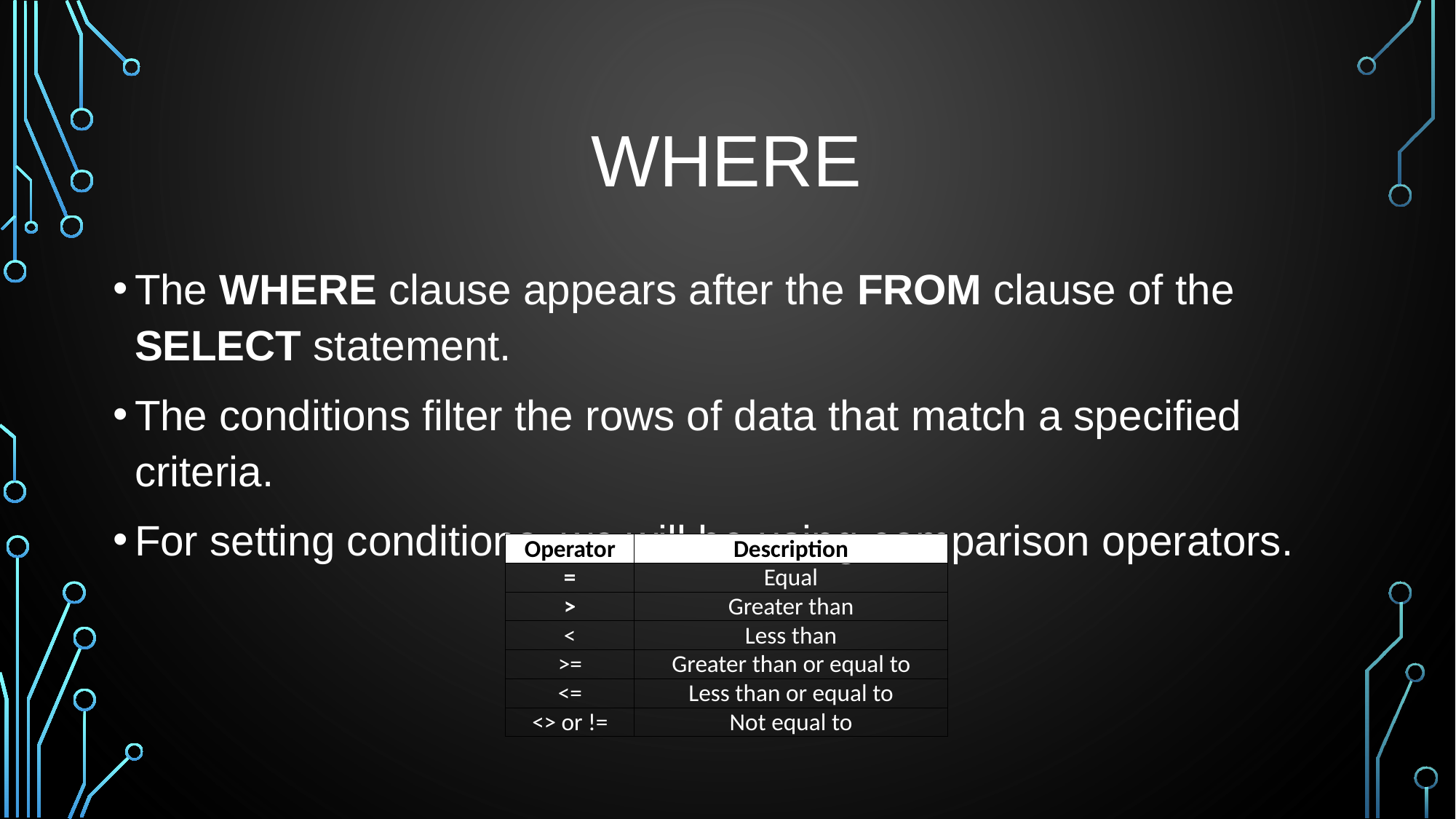

# WHERE
The WHERE clause appears after the FROM clause of the SELECT statement.
The conditions filter the rows of data that match a specified criteria.
For setting conditions, we will be using comparison operators.

| Operator | Description |
| --- | --- |
| = | Equal |
| > | Greater than |
| < | Less than |
| >= | Greater than or equal to |
| <= | Less than or equal to |
| <> or != | Not equal to |